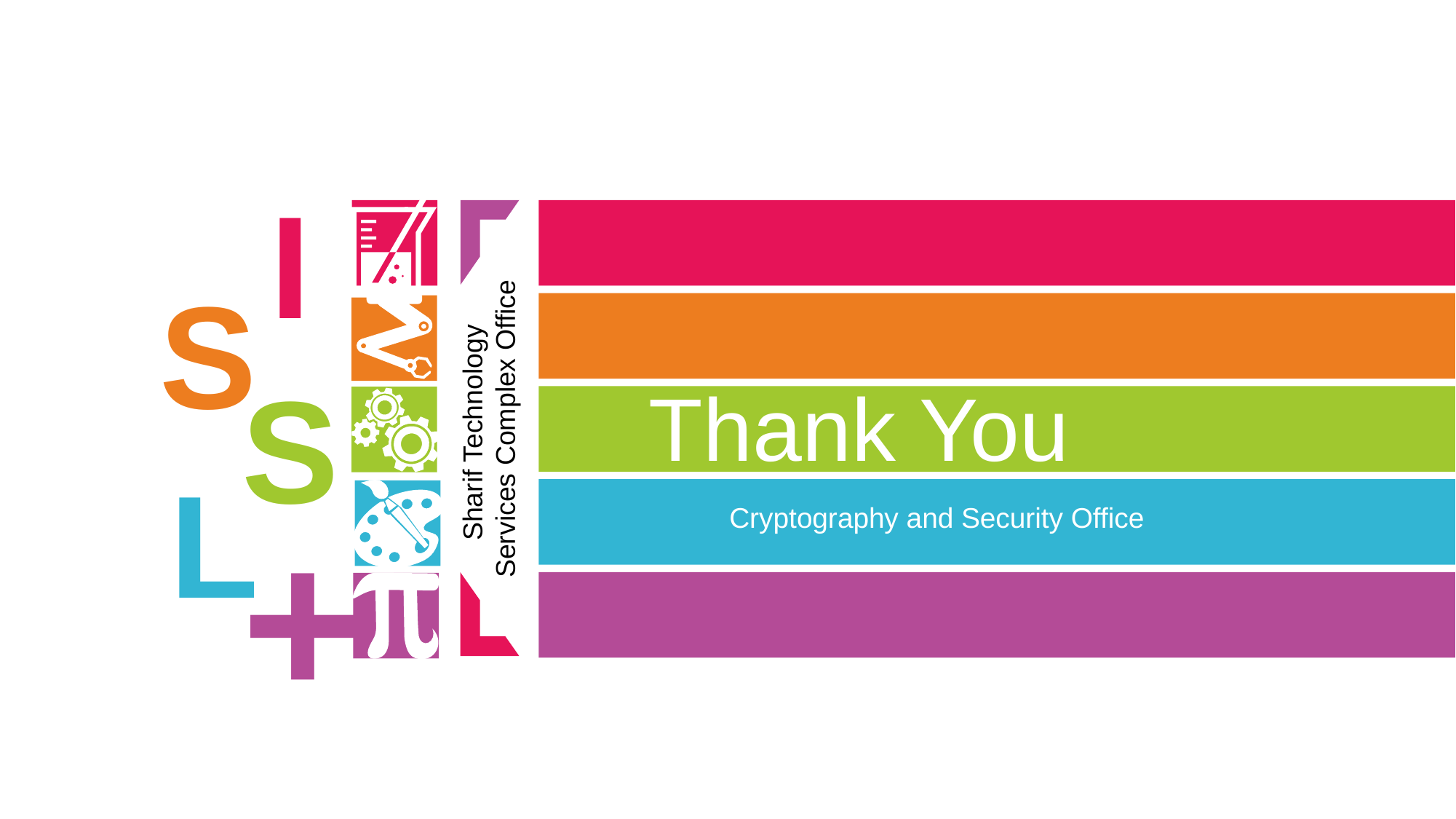

I

S
S

Sharif Technology
Services Complex Office
L
+
Thank You
Cryptography and Security Office